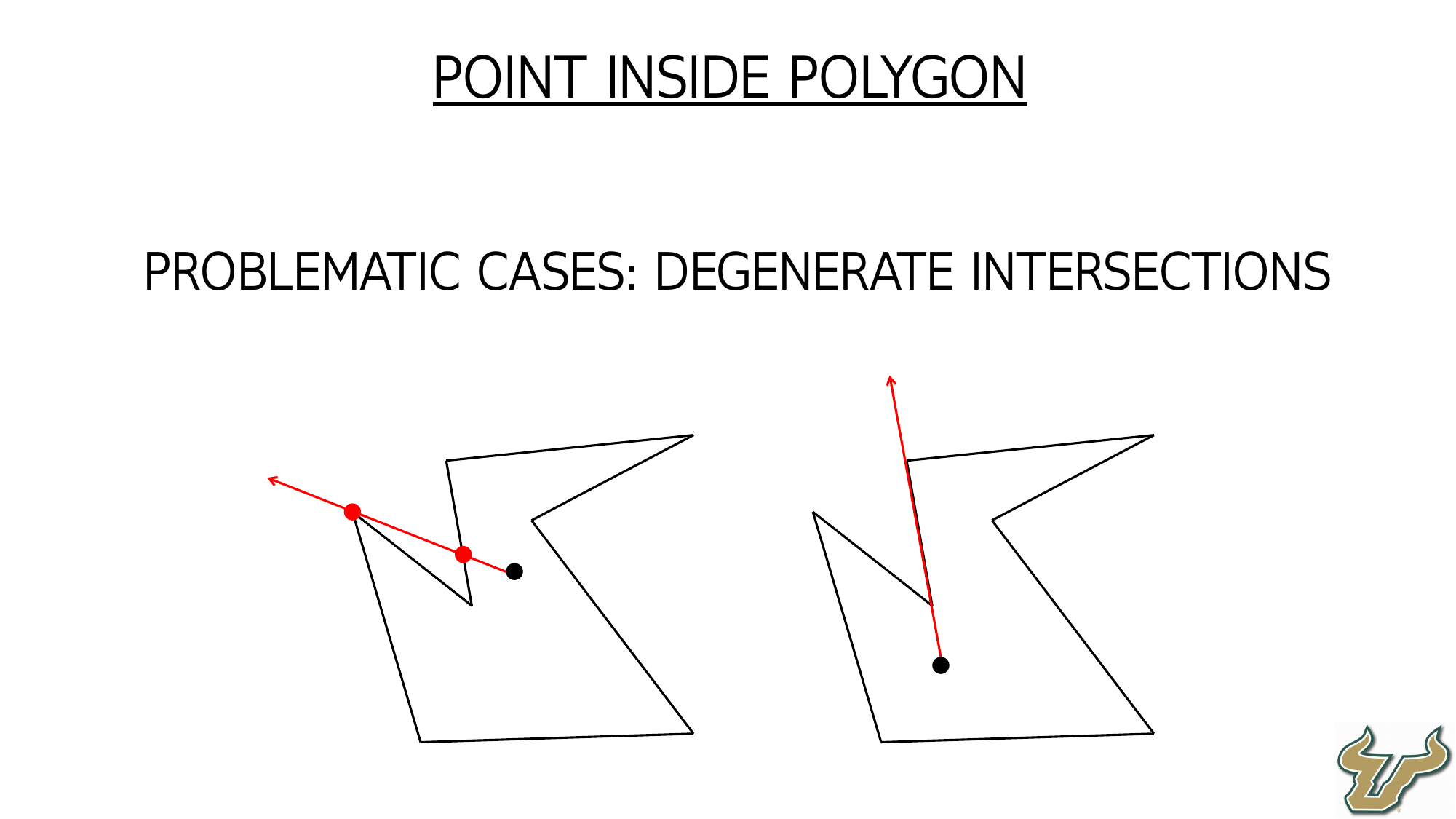

27
Point inside polygon
Problematic cases: Degenerate intersections